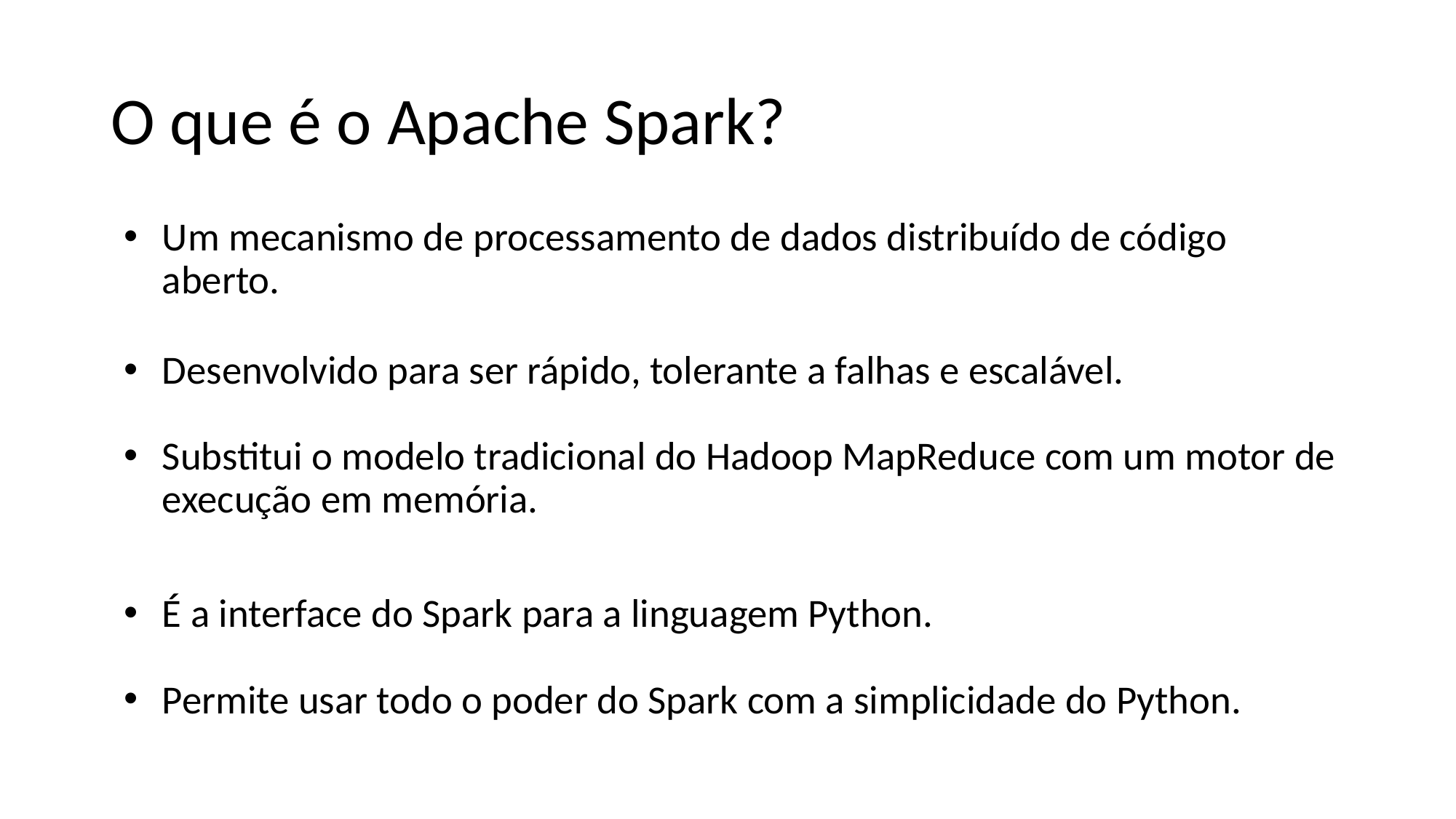

# O que é o Apache Spark?
Um mecanismo de processamento de dados distribuído de código aberto.
Desenvolvido para ser rápido, tolerante a falhas e escalável.
Substitui o modelo tradicional do Hadoop MapReduce com um motor de execução em memória.

É a interface do Spark para a linguagem Python.
Permite usar todo o poder do Spark com a simplicidade do Python.